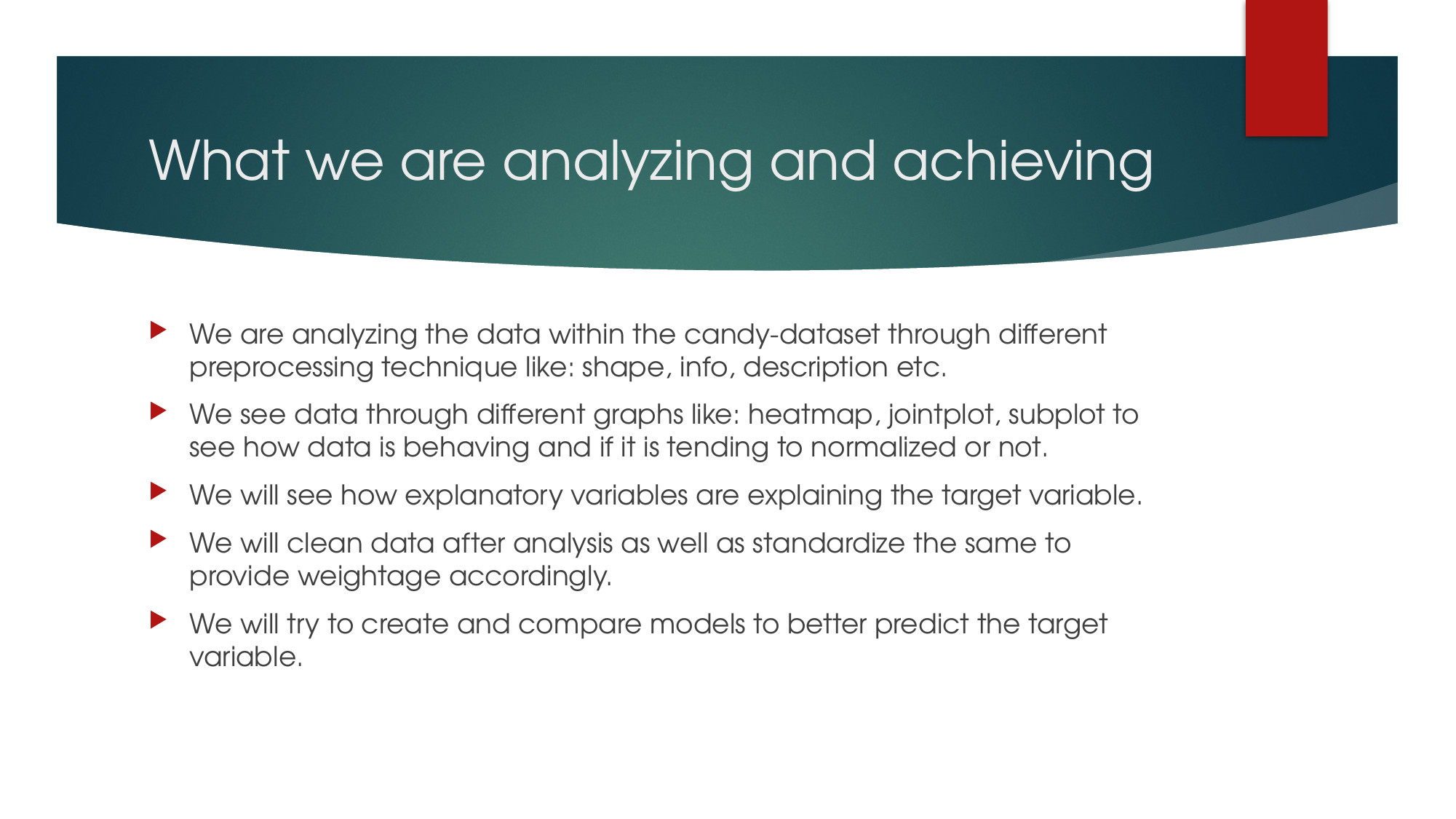

# What we are analyzing and achieving
We are analyzing the data within the candy-dataset through different preprocessing technique like: shape, info, description etc.
We see data through different graphs like: heatmap, jointplot, subplot to see how data is behaving and if it is tending to normalized or not.
We will see how explanatory variables are explaining the target variable.
We will clean data after analysis as well as standardize the same to provide weightage accordingly.
We will try to create and compare models to better predict the target variable.